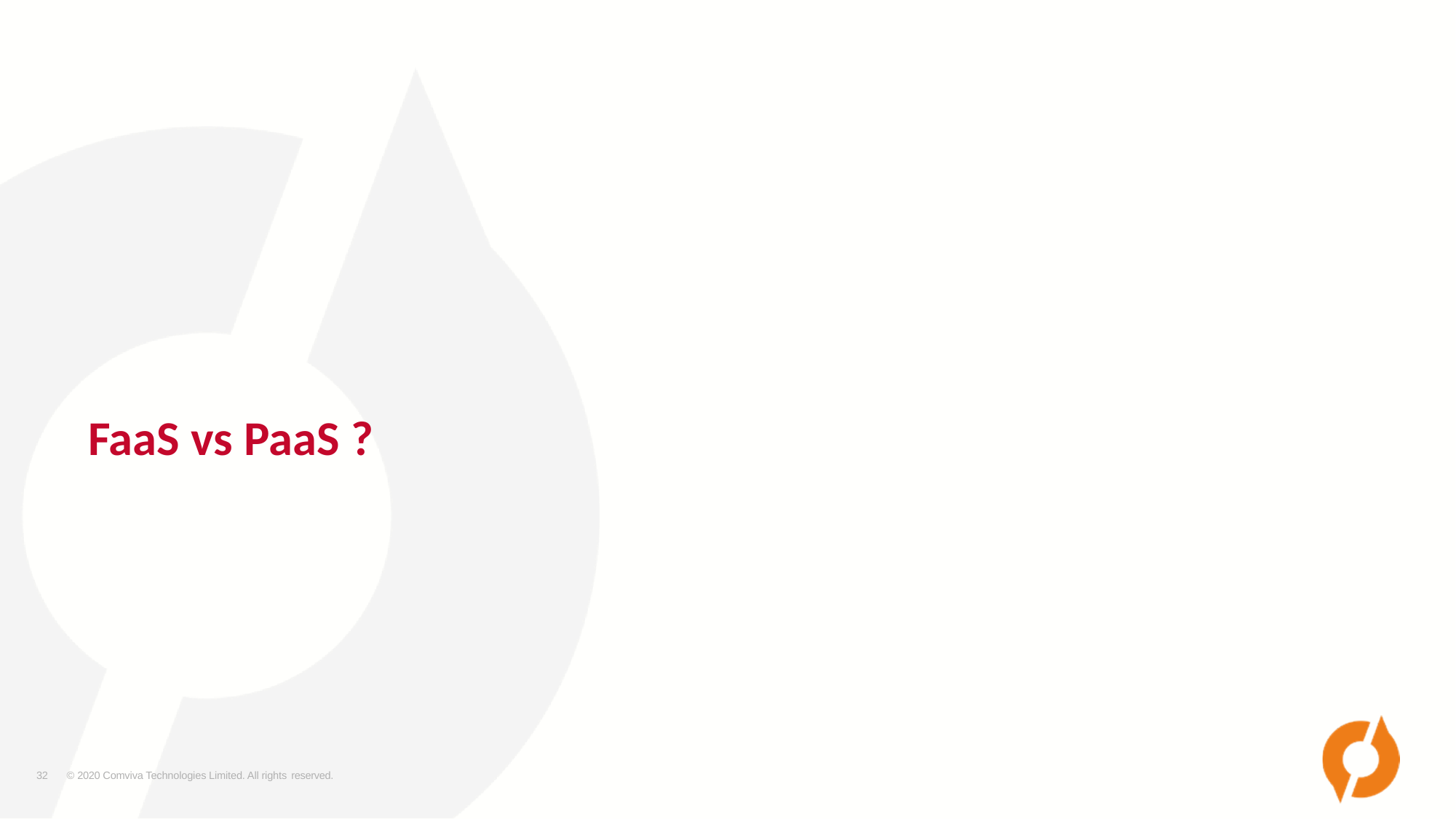

# FaaS vs PaaS ?
32
© 2020 Comviva Technologies Limited. All rights reserved.